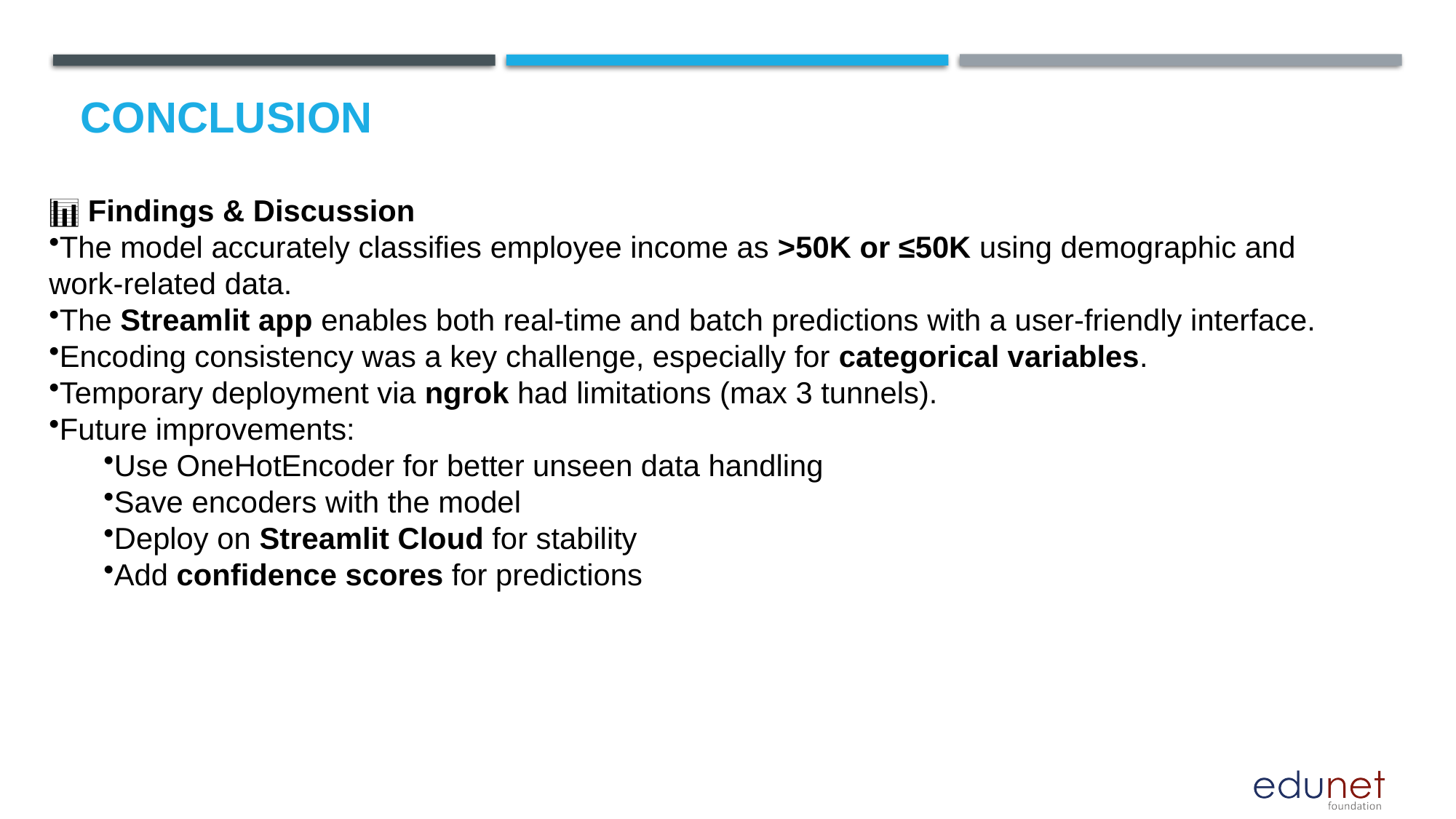

# Conclusion
📊 Findings & Discussion
The model accurately classifies employee income as >50K or ≤50K using demographic and work-related data.
The Streamlit app enables both real-time and batch predictions with a user-friendly interface.
Encoding consistency was a key challenge, especially for categorical variables.
Temporary deployment via ngrok had limitations (max 3 tunnels).
Future improvements:
Use OneHotEncoder for better unseen data handling
Save encoders with the model
Deploy on Streamlit Cloud for stability
Add confidence scores for predictions